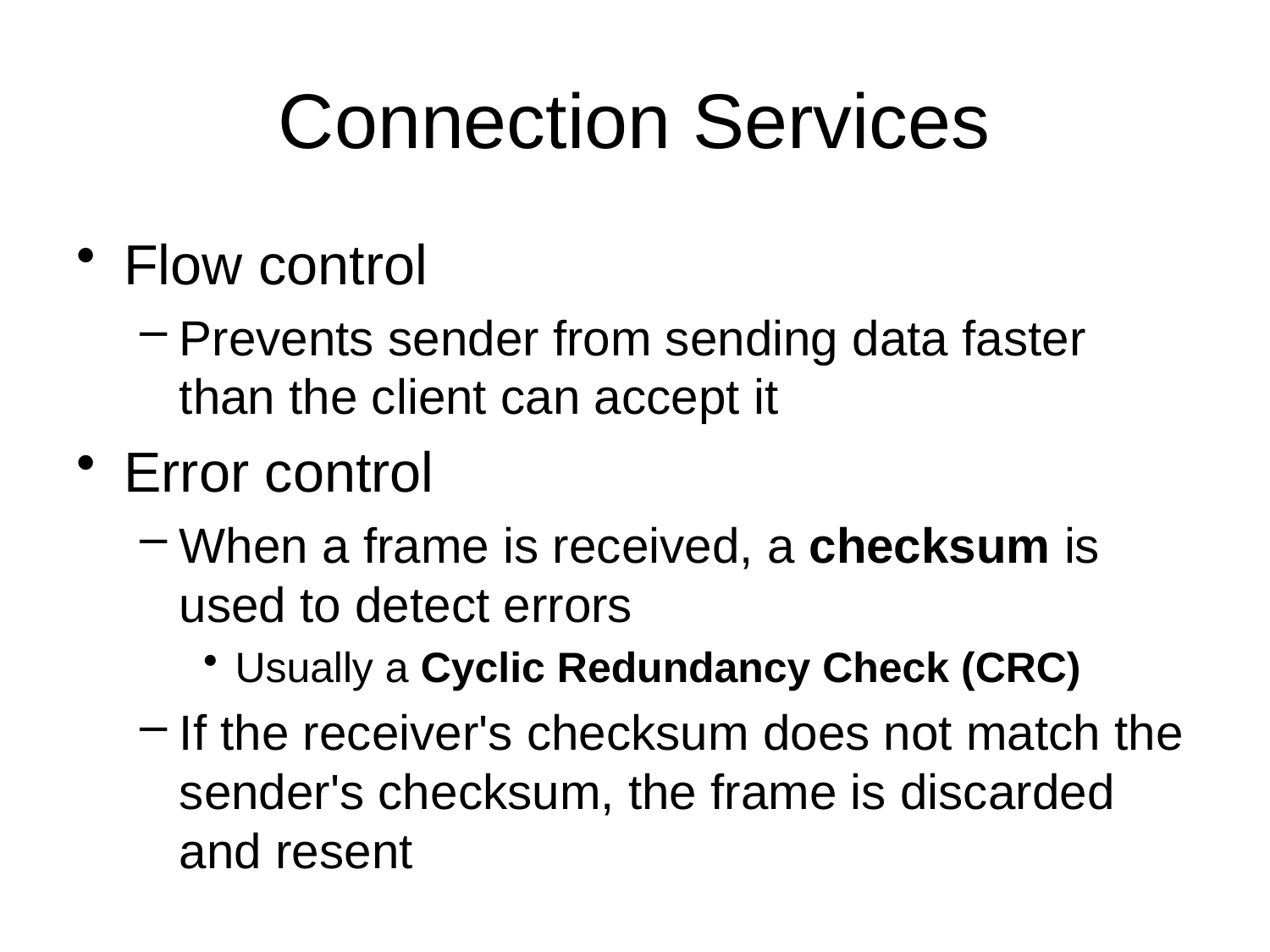

# Connection Services
Flow control
Prevents sender from sending data faster than the client can accept it
Error control
When a frame is received, a checksum is used to detect errors
Usually a Cyclic Redundancy Check (CRC)
If the receiver's checksum does not match the sender's checksum, the frame is discarded and resent